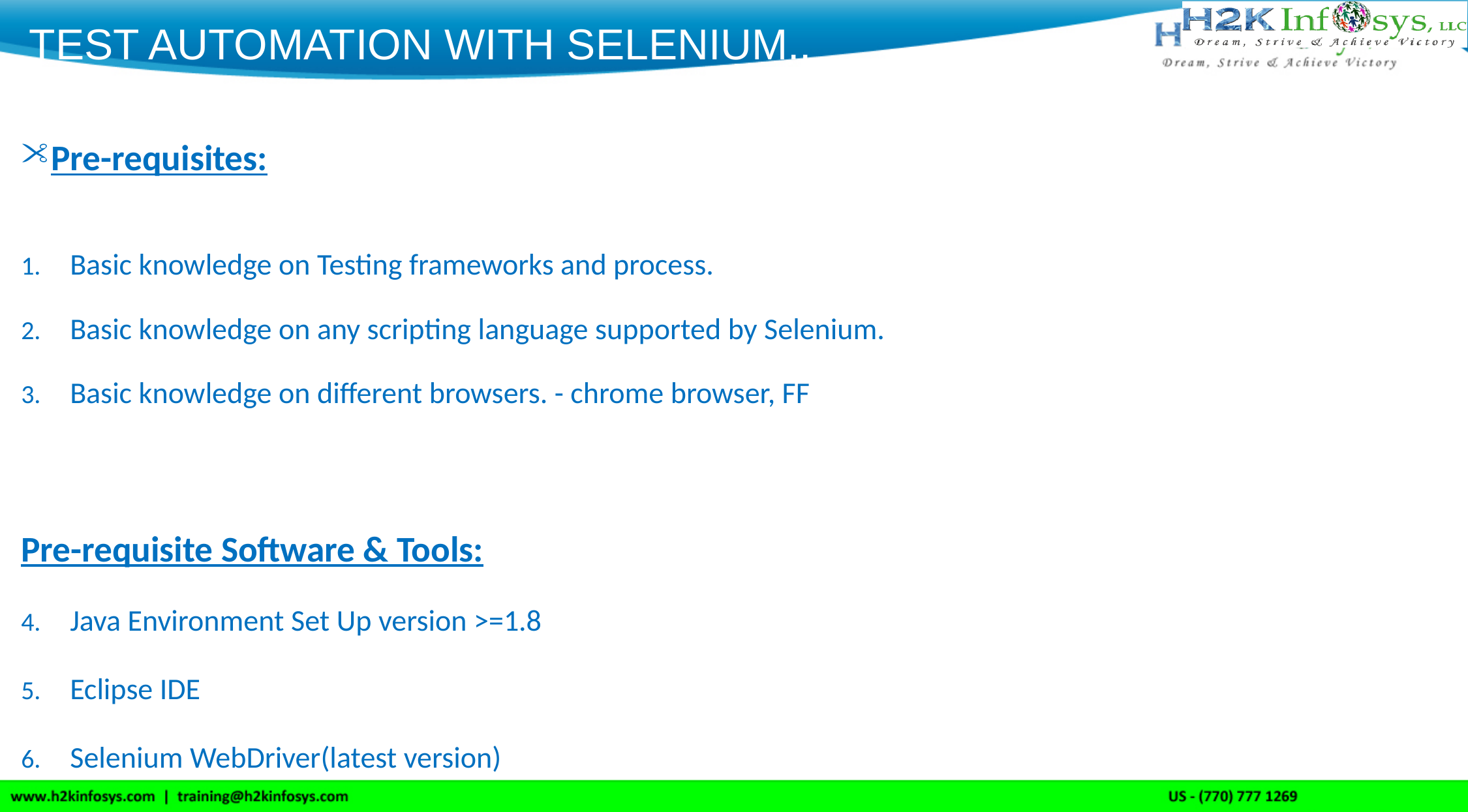

# Test Automation with Selenium..
Pre-requisites:

Basic knowledge on Testing frameworks and process.

Basic knowledge on any scripting language supported by Selenium.

Basic knowledge on different browsers. - chrome browser, FF

Pre-requisite Software & Tools:
Java Environment Set Up version >=1.8
Eclipse IDE
Selenium WebDriver(latest version)